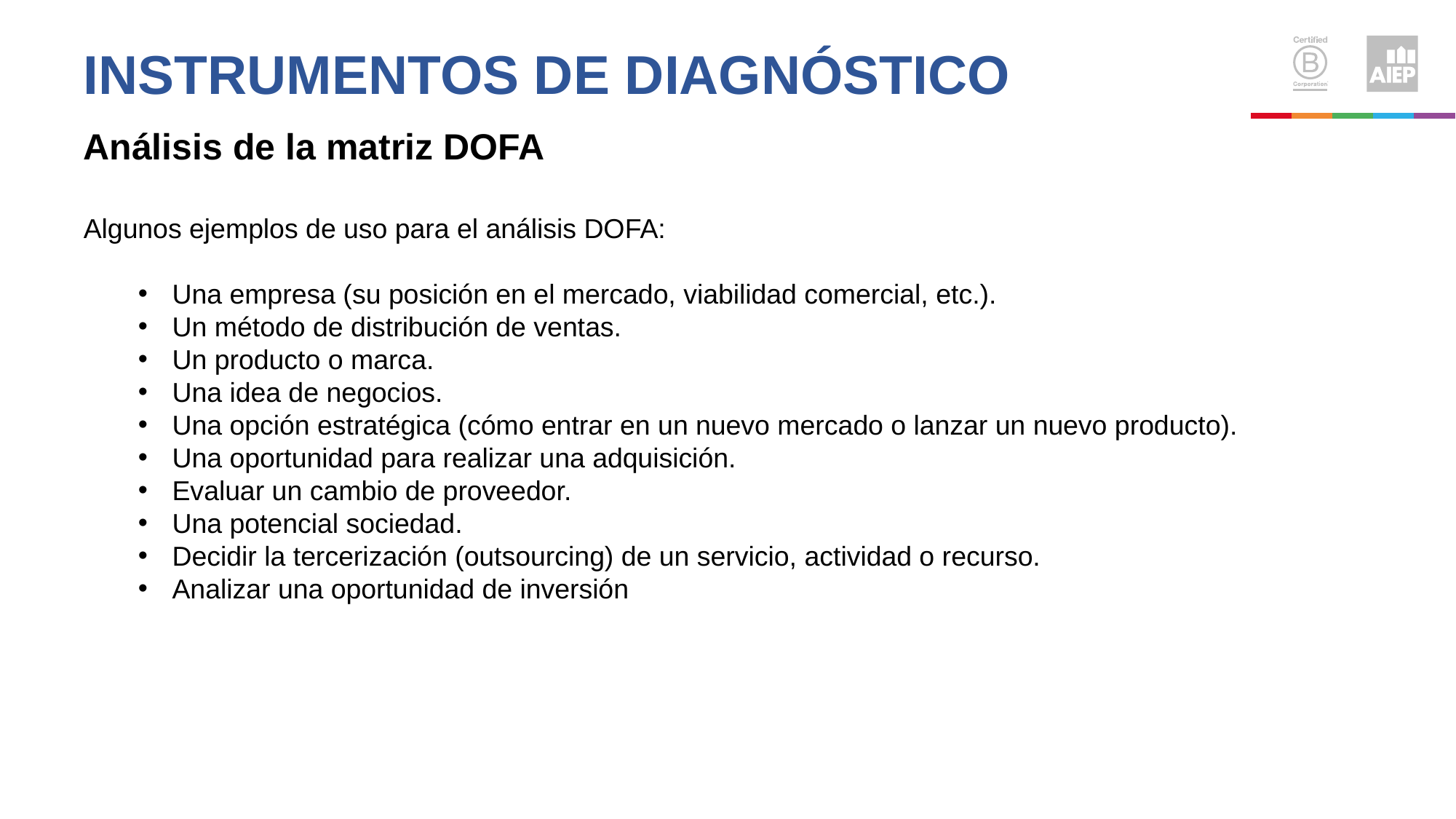

# Instrumentos de diagnóstico
Análisis de la matriz DOFA

Algunos ejemplos de uso para el análisis DOFA:

Una empresa (su posición en el mercado, viabilidad comercial, etc.).
Un método de distribución de ventas.
Un producto o marca.
Una idea de negocios.
Una opción estratégica (cómo entrar en un nuevo mercado o lanzar un nuevo producto).
Una oportunidad para realizar una adquisición.
Evaluar un cambio de proveedor.
Una potencial sociedad.
Decidir la tercerización (outsourcing) de un servicio, actividad o recurso.
Analizar una oportunidad de inversión